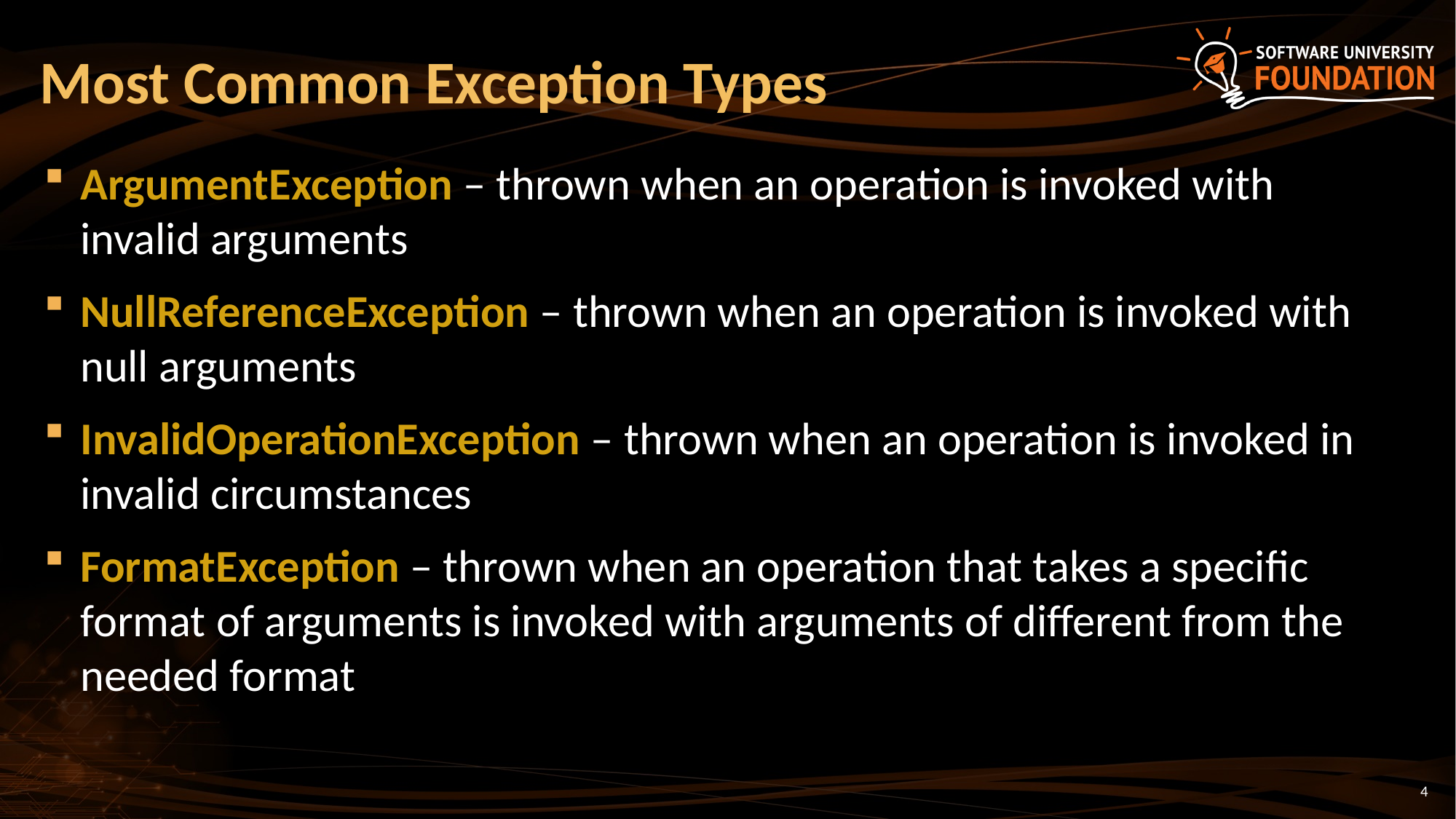

Most Common Exception Types
ArgumentException – thrown when an operation is invoked with invalid arguments
NullReferenceException – thrown when an operation is invoked with null arguments
InvalidOperationException – thrown when an operation is invoked in invalid circumstances
FormatException – thrown when an operation that takes a specific format of arguments is invoked with arguments of different from the needed format

4